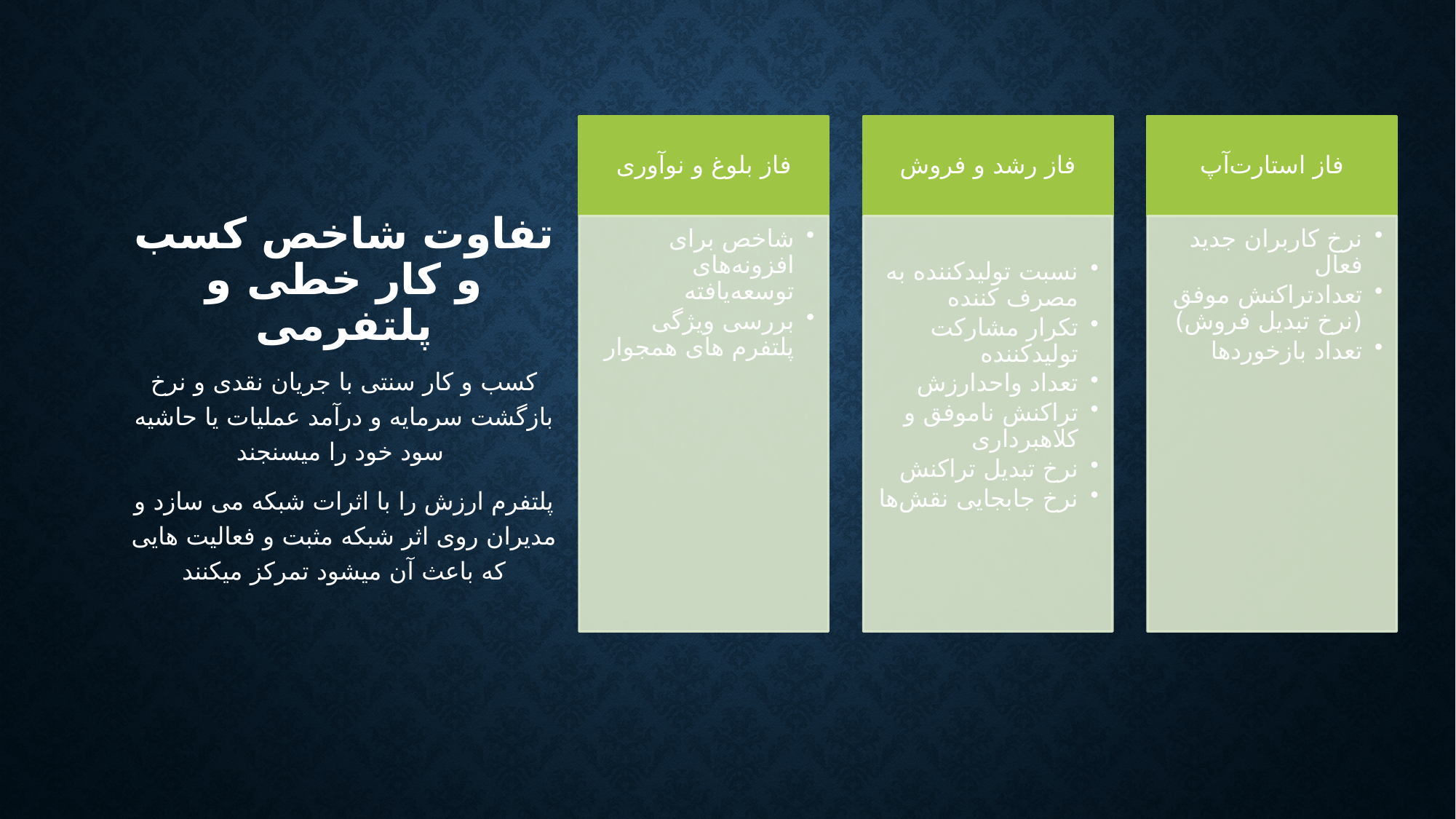

فاز بلوغ و نوآوری
شاخص برای افزونه‌های توسعه‌یافته
بررسی ویژگی پلتفرم های همجوار
فاز رشد و فروش

نسبت تولیدکننده به مصرف کننده
تکرار مشارکت تولیدکننده
تعداد واحدارزش
تراکنش ناموفق و کلاهبرداری
نرخ تبدیل تراکنش
نرخ جابجایی نقش‌ها

فاز استارت‌آپ
نرخ کاربران جدید فعال
تعدادتراکنش موفق (نرخ تبدیل فروش)
تعداد بازخورد‌ها

# تفاوت شاخص کسب و کار خطی و پلتفرمی
کسب و کار سنتی با جریان نقدی و نرخ بازگشت سرمایه و درآمد عملیات یا حاشیه سود خود را میسنجند
پلتفرم ارزش را با اثرات شبکه می سازد و مدیران روی اثر شبکه مثبت و فعالیت هایی که باعث آن میشود تمرکز میکنند